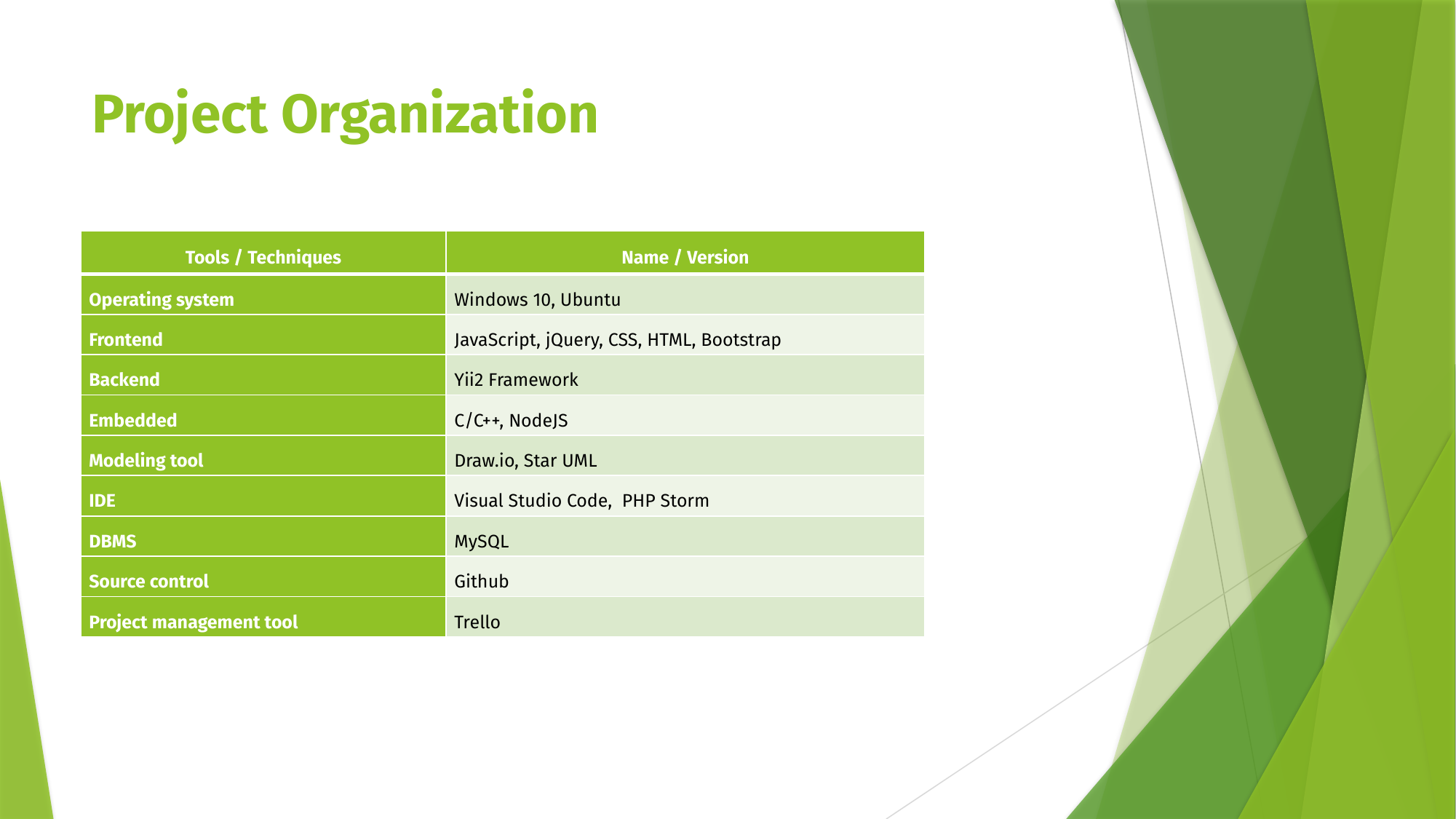

# Project Organization
| Tools / Techniques | Name / Version |
| --- | --- |
| Operating system | Windows 10, Ubuntu |
| Frontend | JavaScript, jQuery, CSS, HTML, Bootstrap |
| Backend | Yii2 Framework |
| Embedded | C/C++, NodeJS |
| Modeling tool | Draw.io, Star UML |
| IDE | Visual Studio Code, PHP Storm |
| DBMS | MySQL |
| Source control | Github |
| Project management tool | Trello |